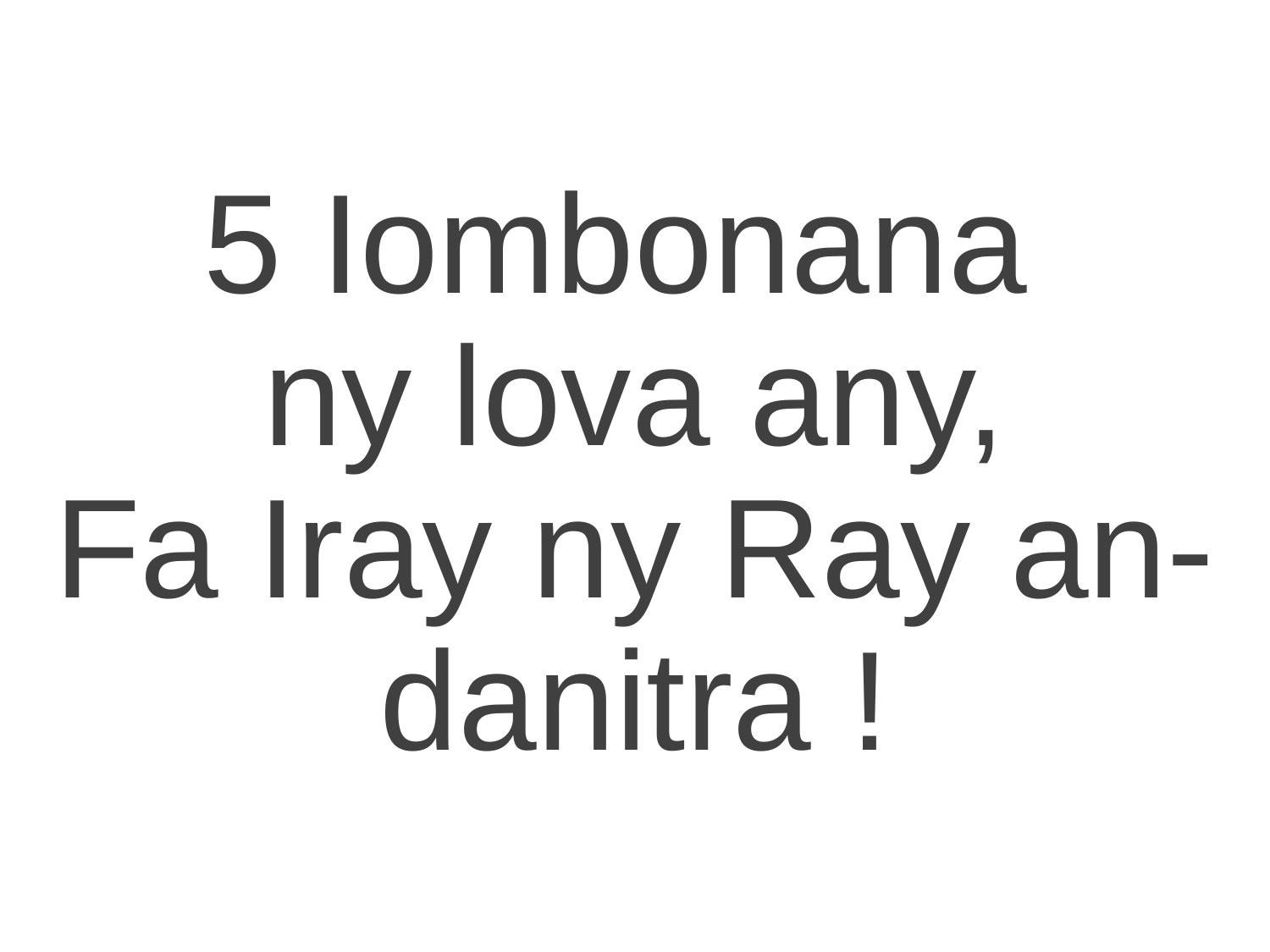

5 Iombonana
ny lova any,
Fa Iray ny Ray an-danitra !